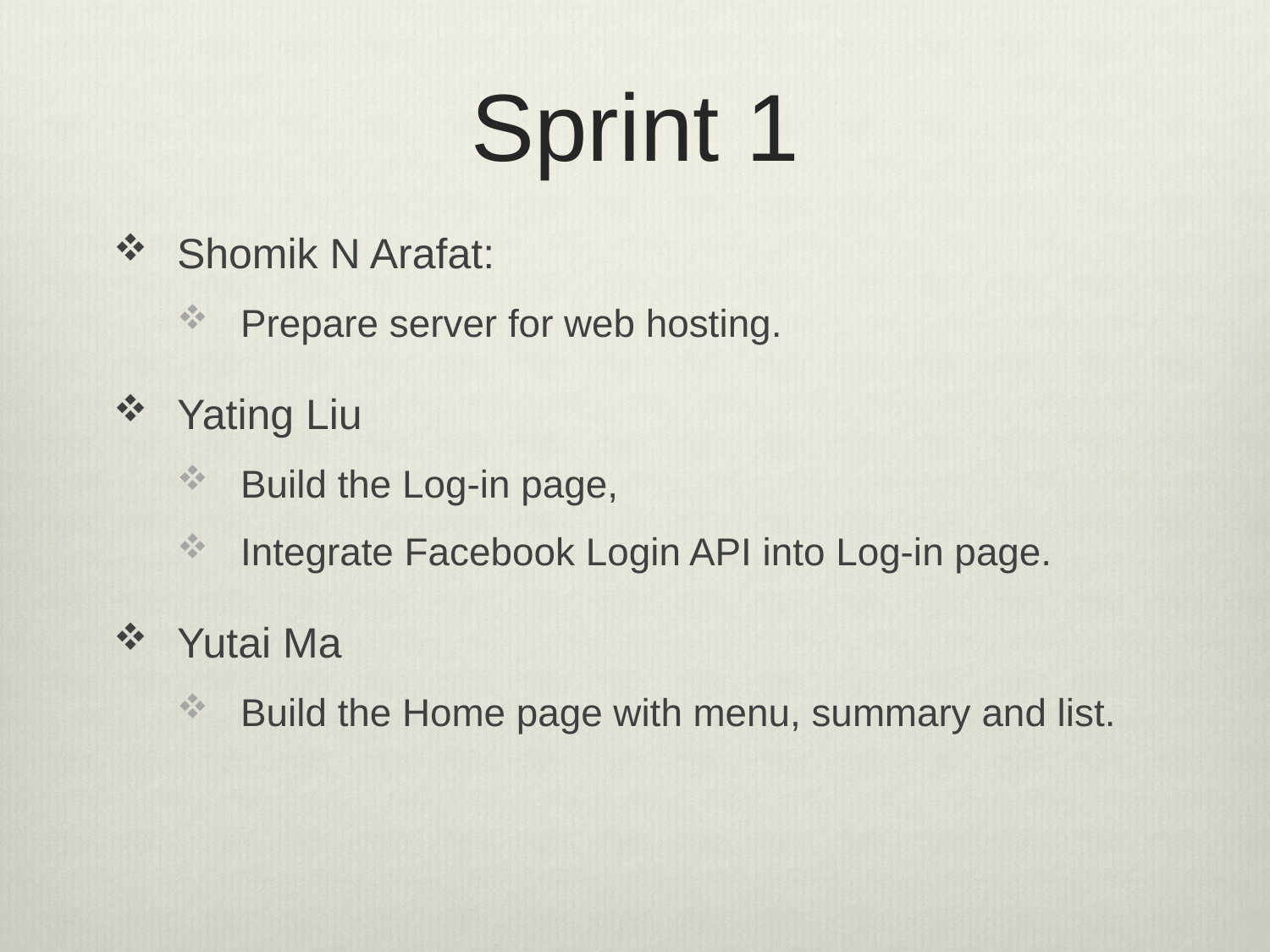

# Sprint 1
Shomik N Arafat:
Prepare server for web hosting.
Yating Liu
Build the Log-in page,
Integrate Facebook Login API into Log-in page.
Yutai Ma
Build the Home page with menu, summary and list.